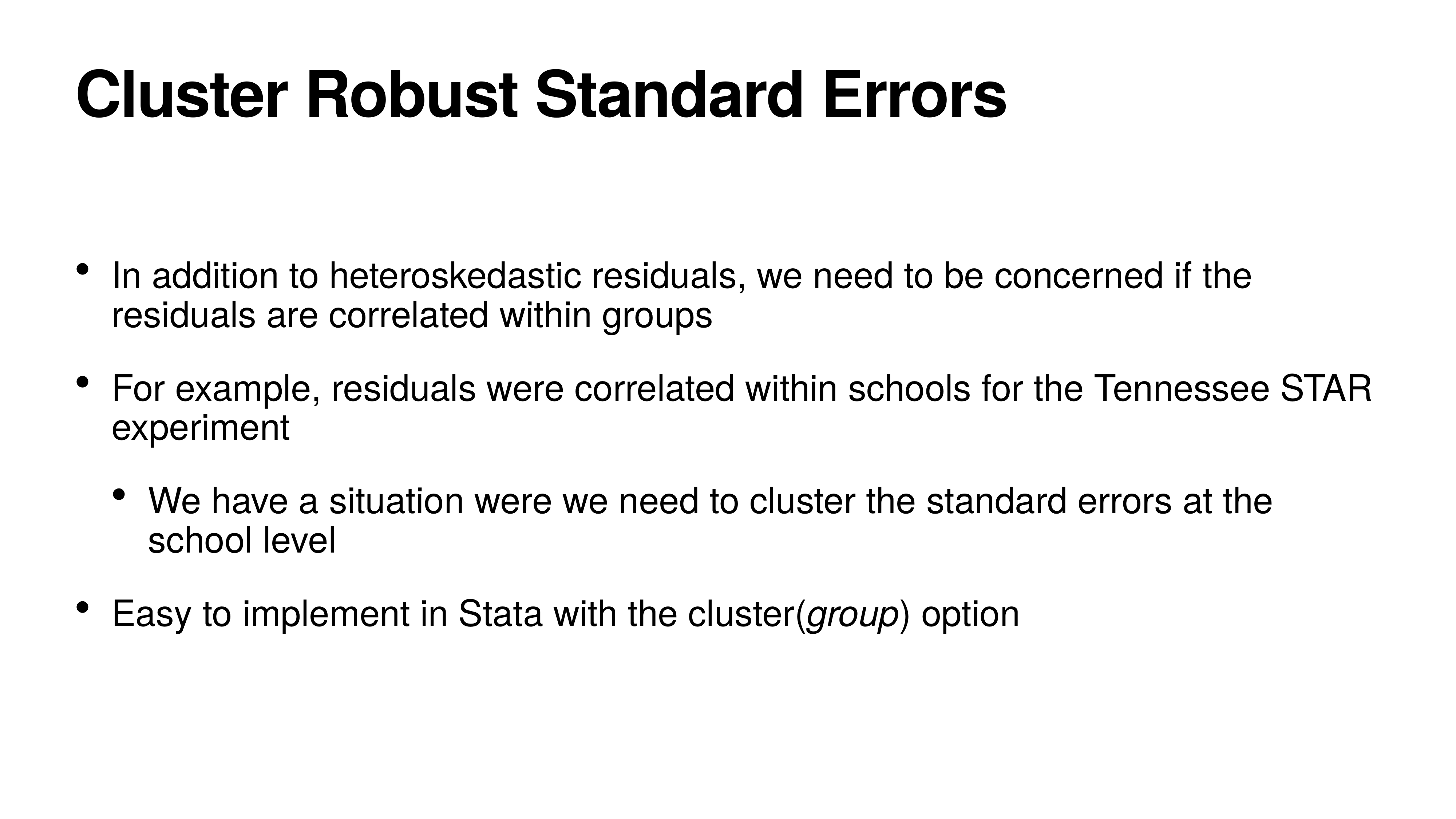

# Cluster Robust Standard Errors
In addition to heteroskedastic residuals, we need to be concerned if the residuals are correlated within groups
For example, residuals were correlated within schools for the Tennessee STAR experiment
We have a situation were we need to cluster the standard errors at the school level
Easy to implement in Stata with the cluster(group) option